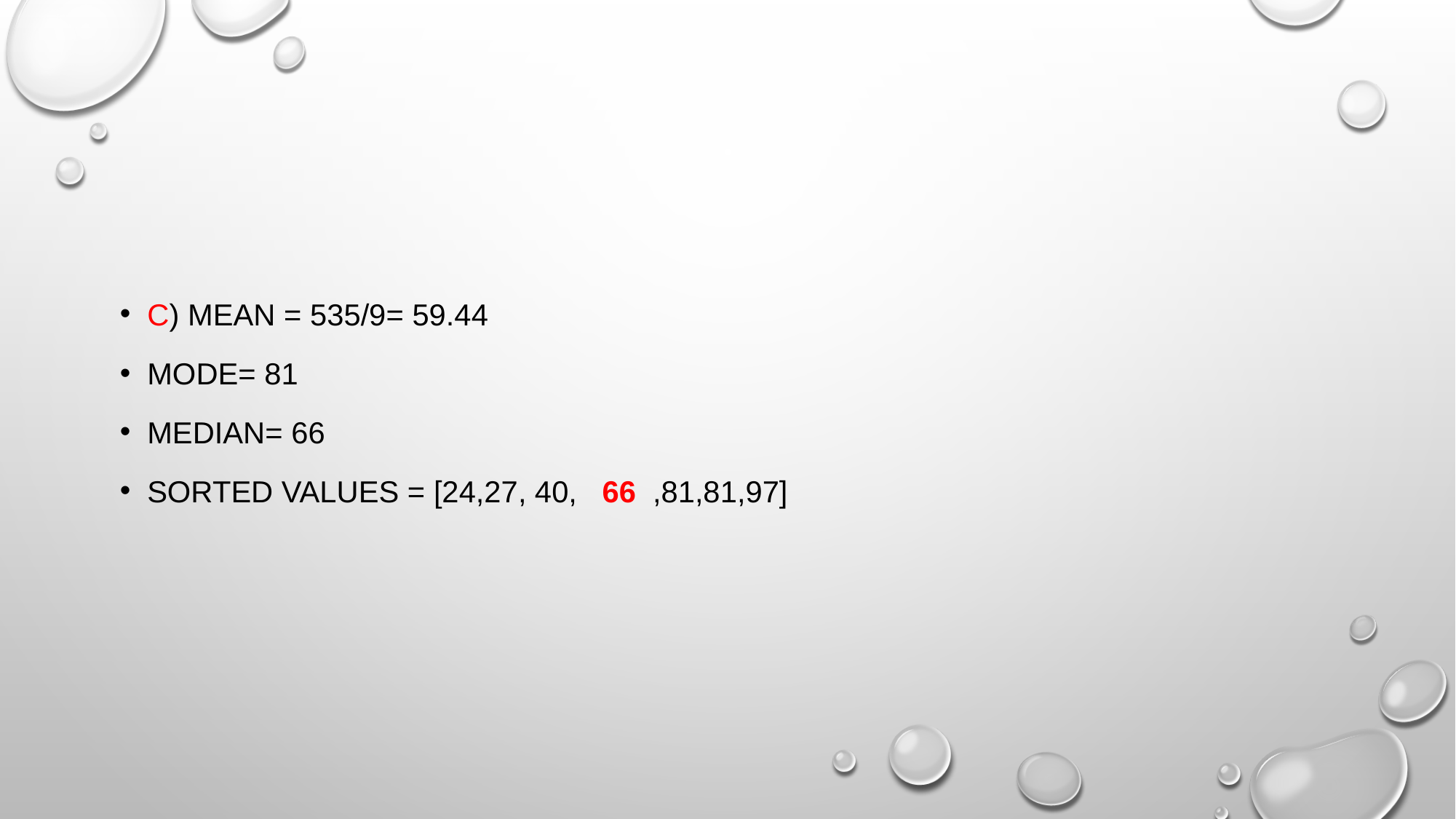

#
C) mean = 535/9= 59.44
Mode= 81
Median= 66
Sorted values = [24,27, 40,   66  ,81,81,97]